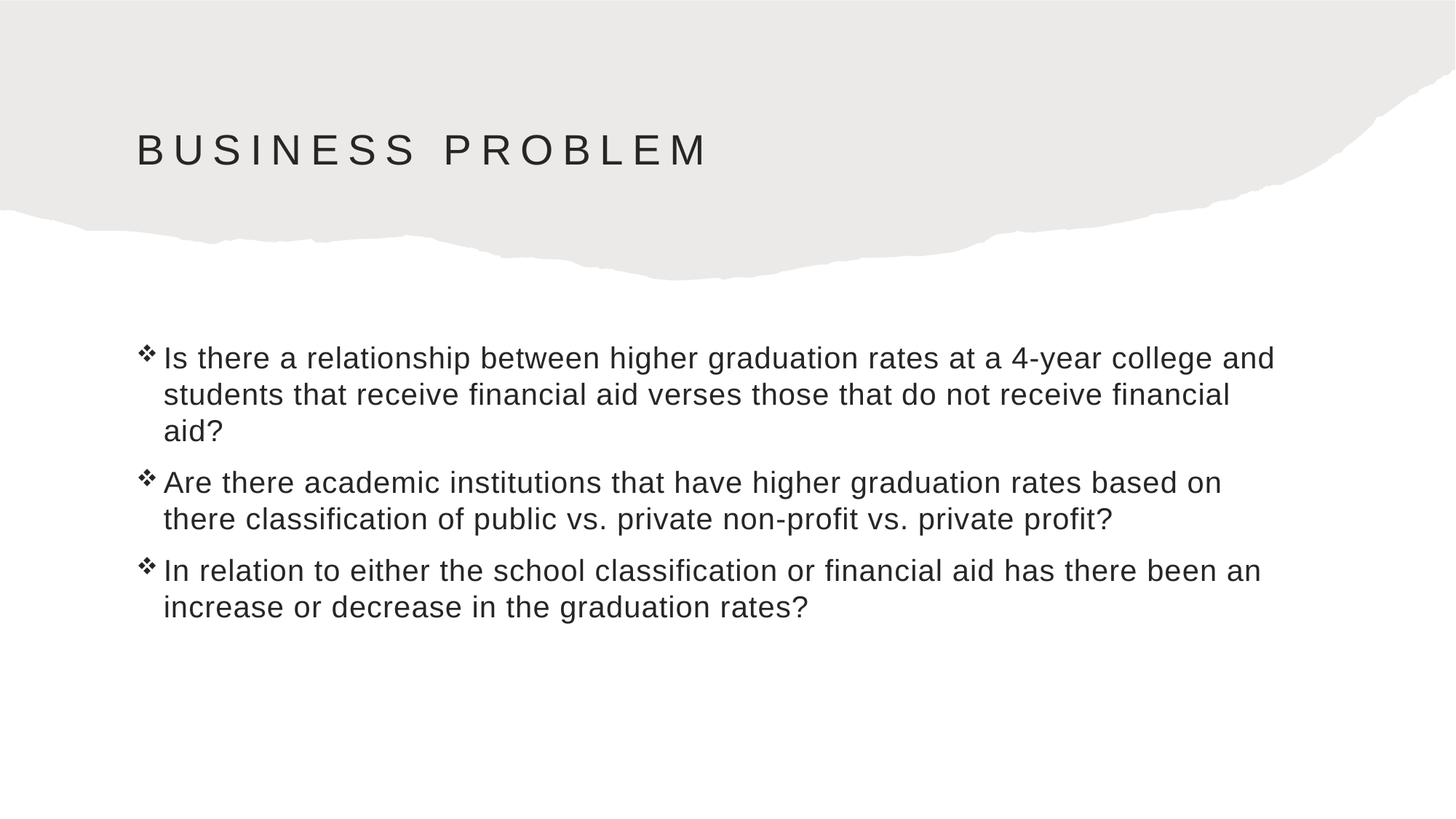

# Business problem
Is there a relationship between higher graduation rates at a 4-year college and students that receive financial aid verses those that do not receive financial aid?
Are there academic institutions that have higher graduation rates based on there classification of public vs. private non-profit vs. private profit?
In relation to either the school classification or financial aid has there been an increase or decrease in the graduation rates?